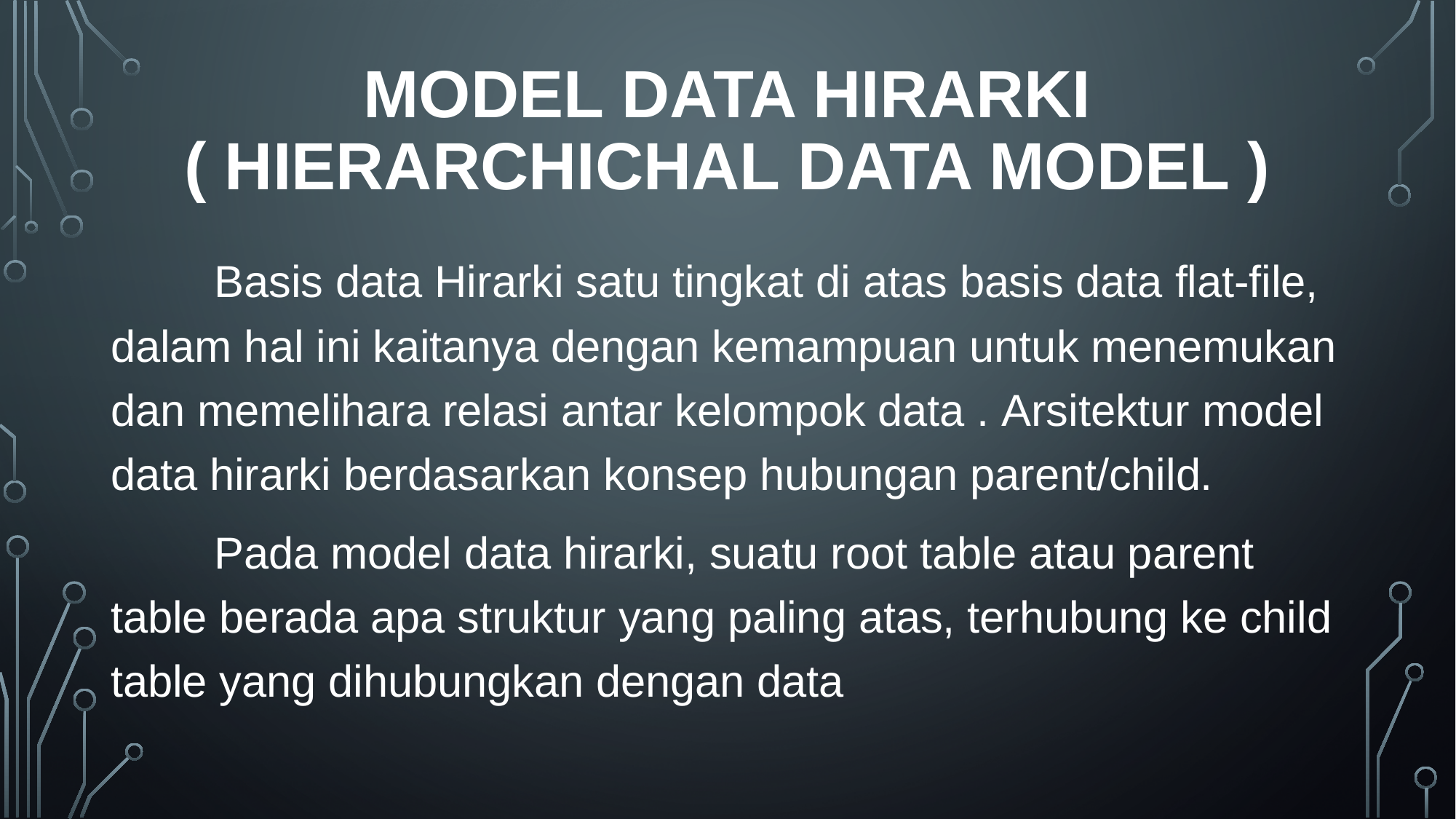

# Model data Hirarki ( Hierarchichal data model )
	Basis data Hirarki satu tingkat di atas basis data flat-file, dalam hal ini kaitanya dengan kemampuan untuk menemukan dan memelihara relasi antar kelompok data . Arsitektur model data hirarki berdasarkan konsep hubungan parent/child.
	Pada model data hirarki, suatu root table atau parent table berada apa struktur yang paling atas, terhubung ke child table yang dihubungkan dengan data